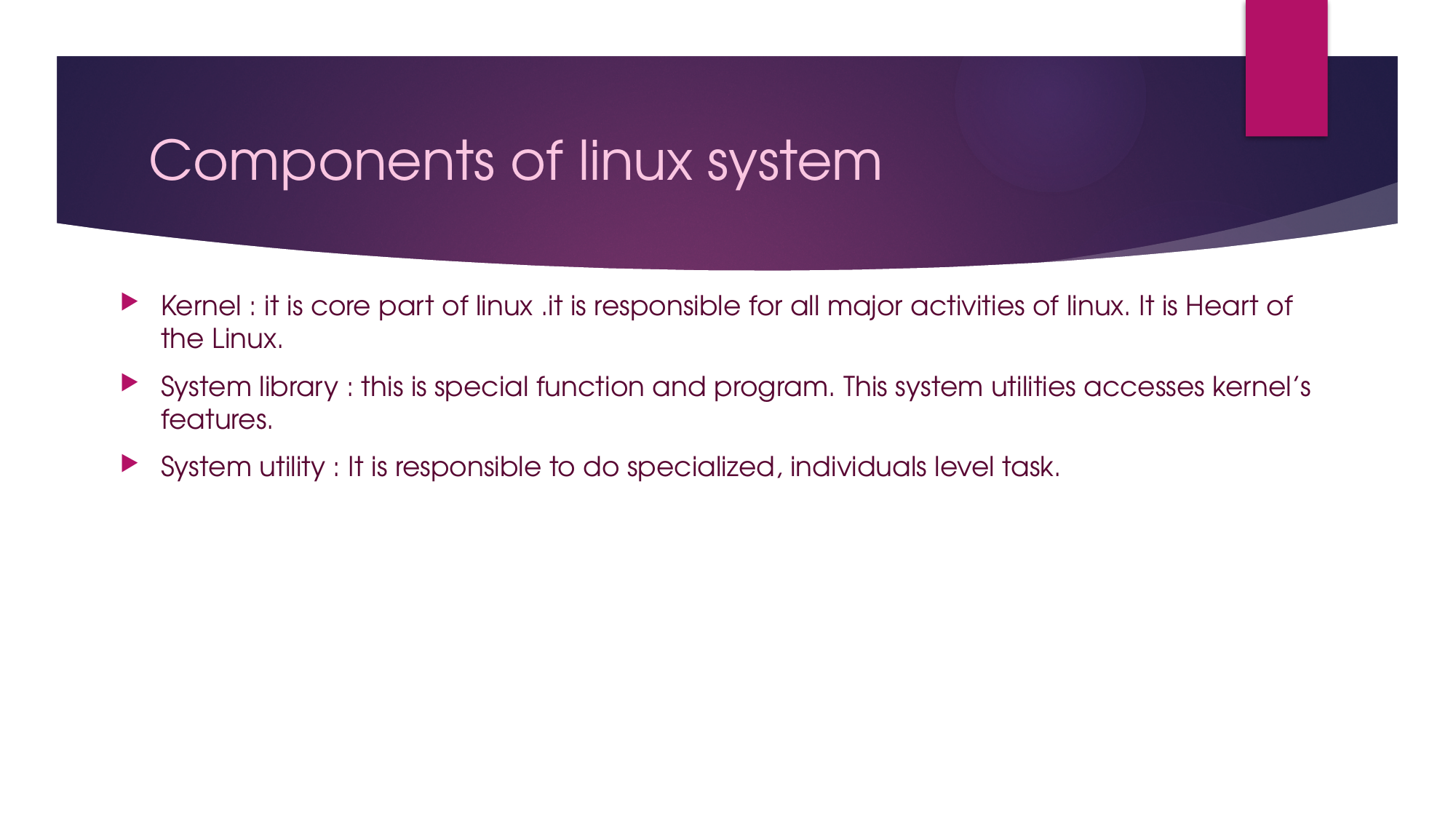

# Components of linux system
Kernel : it is core part of linux .it is responsible for all major activities of linux. It is Heart of the Linux.
System library : this is special function and program. This system utilities accesses kernel’s features.
System utility : It is responsible to do specialized, individuals level task.